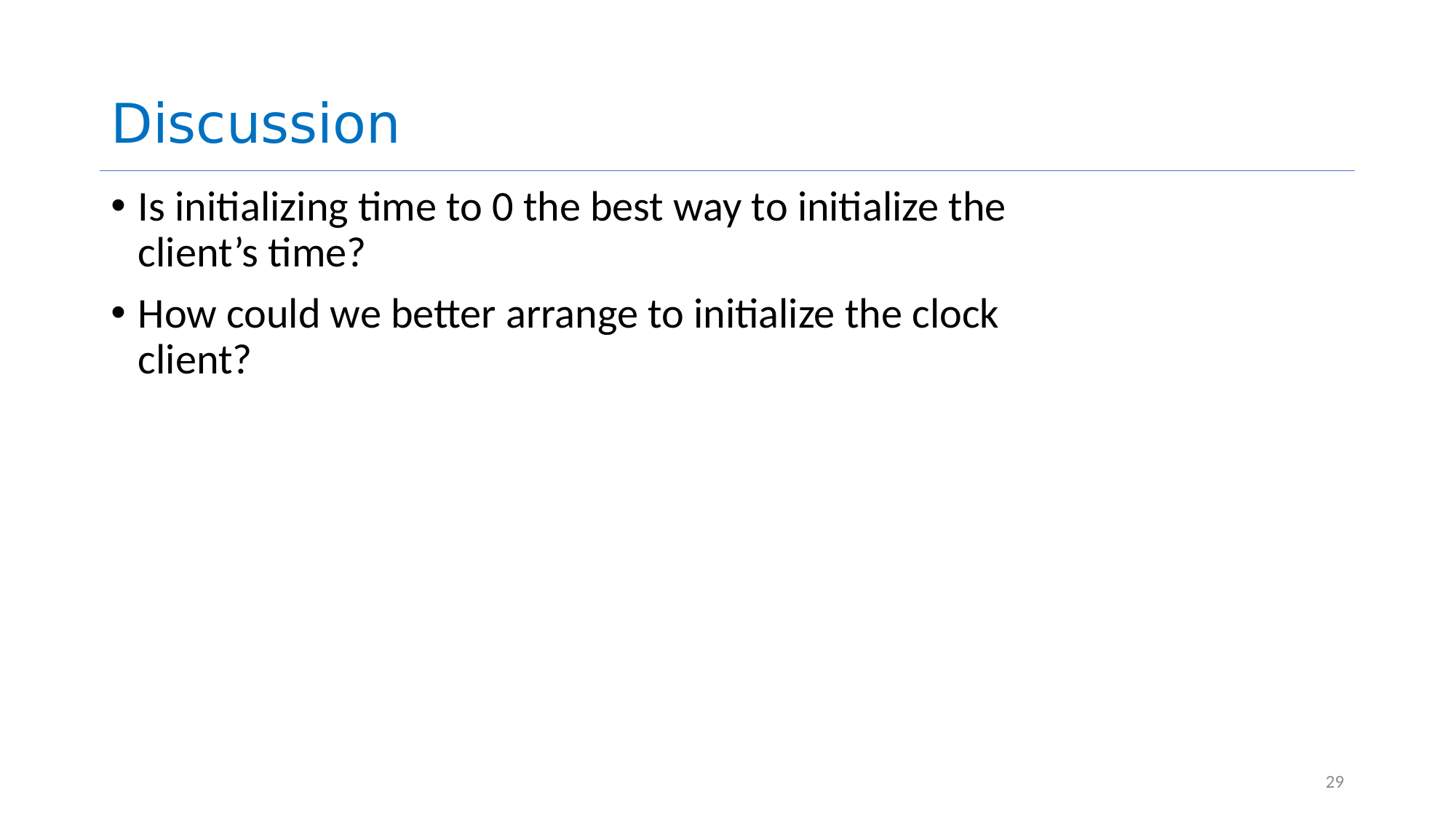

# Discussion
Is initializing time to 0 the best way to initialize the client’s time?
How could we better arrange to initialize the clock client?
29